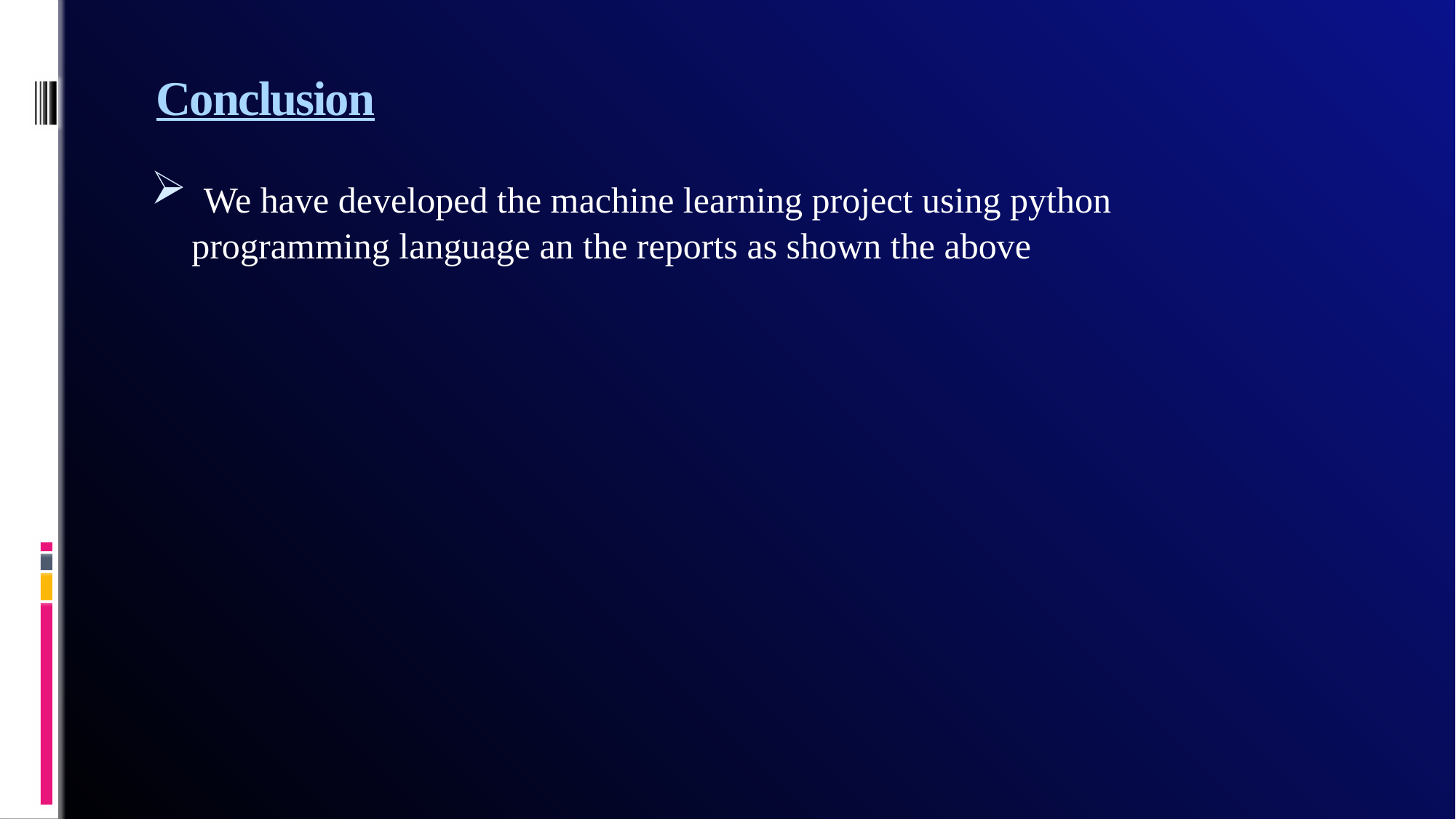

# Conclusion
 We have developed the machine learning project using python programming language an the reports as shown the above